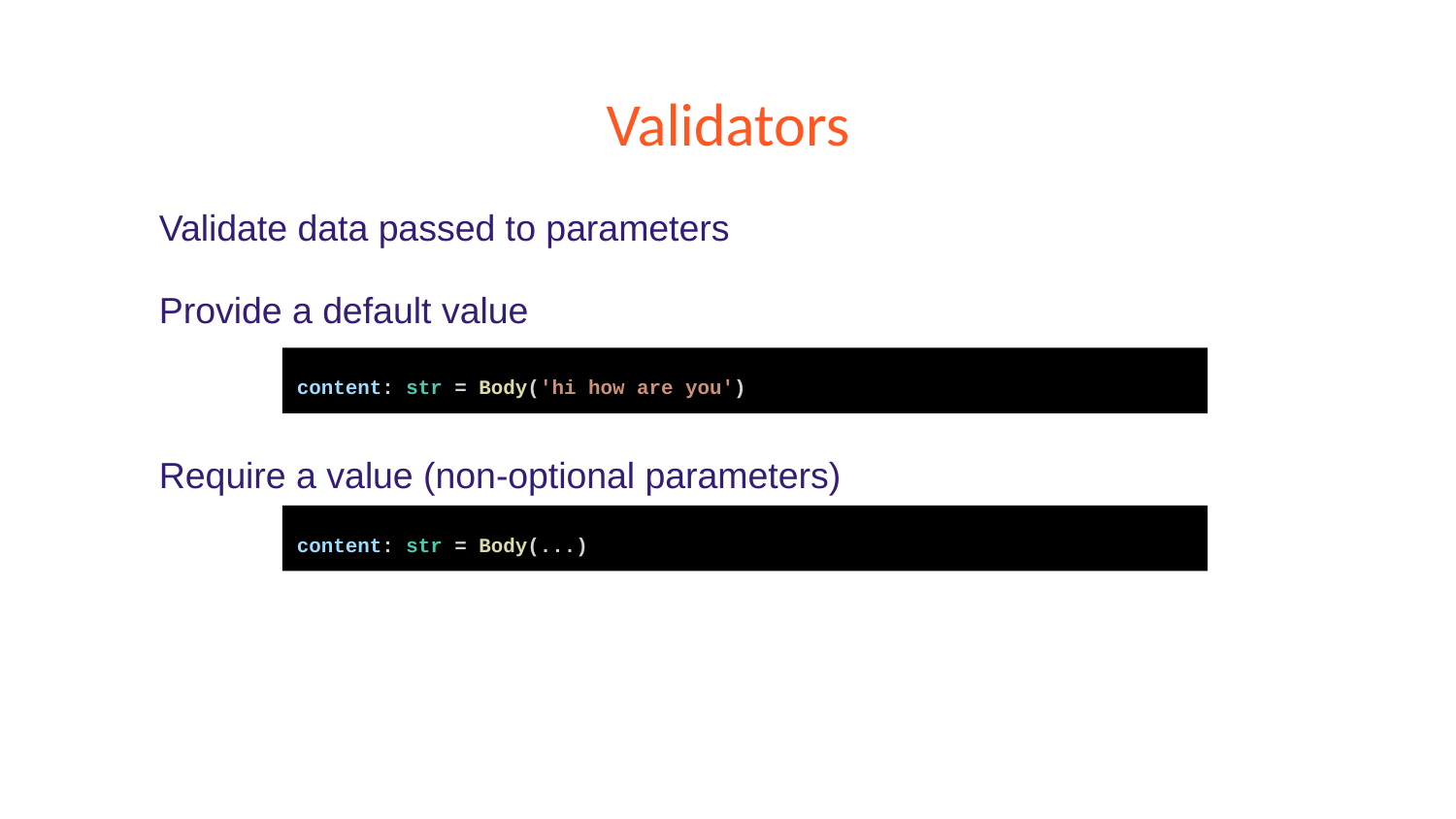

# Validators
Validate data passed to parameters
Provide a default value

Require a value (non-optional parameters)
content: str = Body('hi how are you')
content: str = Body(...)